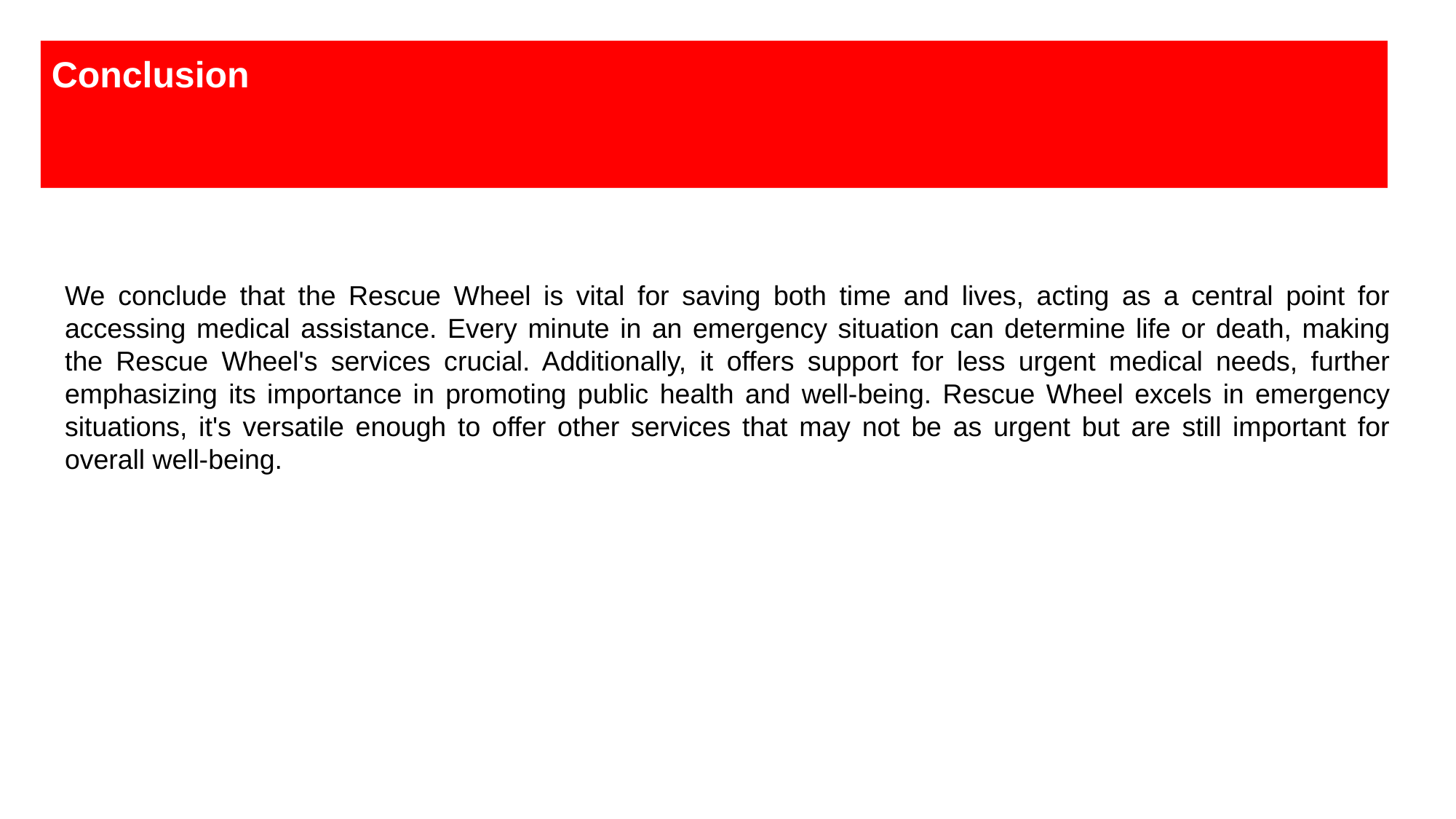

# Conclusion
We conclude that the Rescue Wheel is vital for saving both time and lives, acting as a central point for accessing medical assistance. Every minute in an emergency situation can determine life or death, making the Rescue Wheel's services crucial. Additionally, it offers support for less urgent medical needs, further emphasizing its importance in promoting public health and well-being. Rescue Wheel excels in emergency situations, it's versatile enough to offer other services that may not be as urgent but are still important for overall well-being.